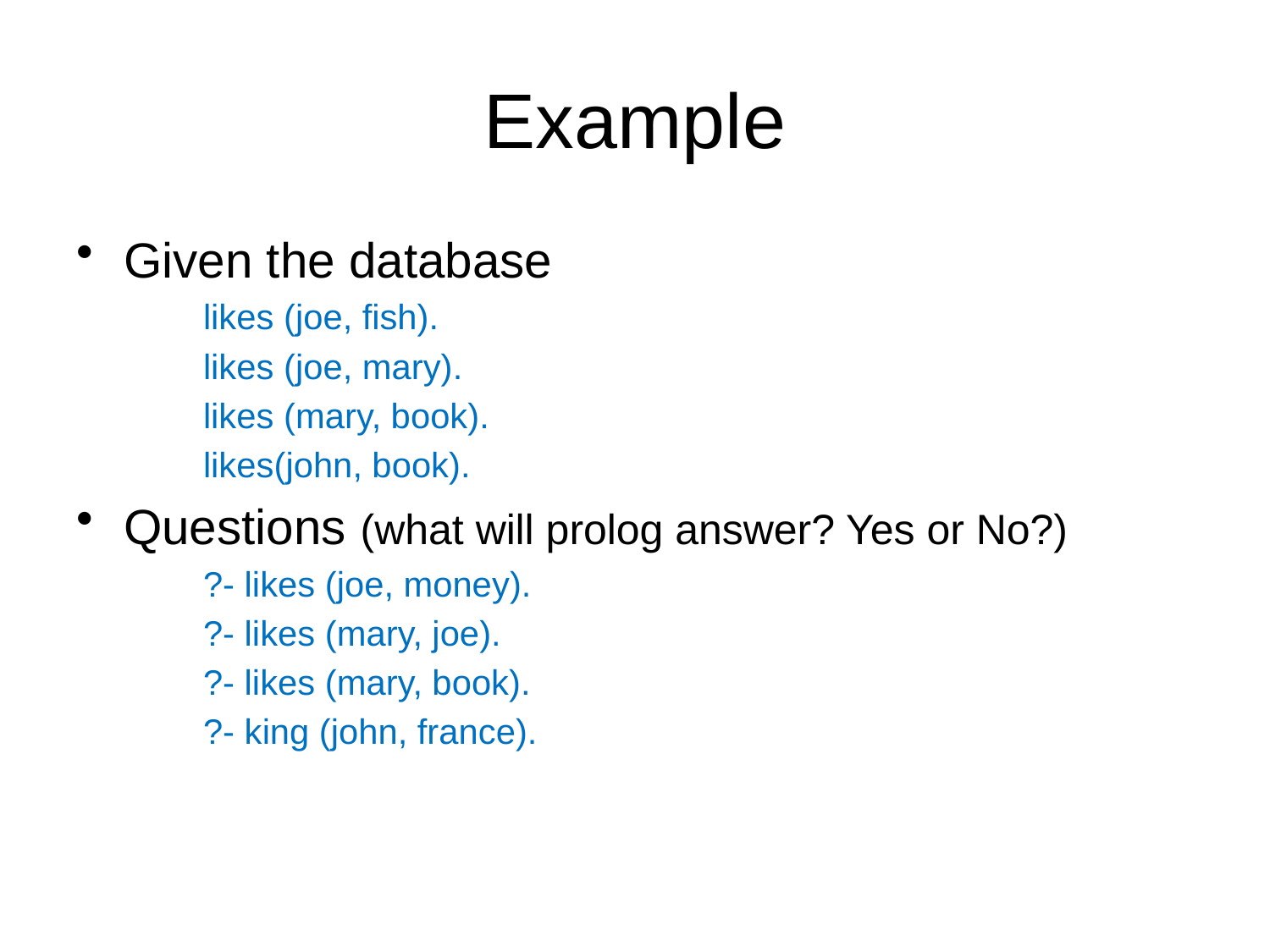

# Example
Given the database
likes (joe, fish).
likes (joe, mary).
likes (mary, book).
likes(john, book).
Questions (what will prolog answer? Yes or No?)
?- likes (joe, money).
?- likes (mary, joe).
?- likes (mary, book).
?- king (john, france).